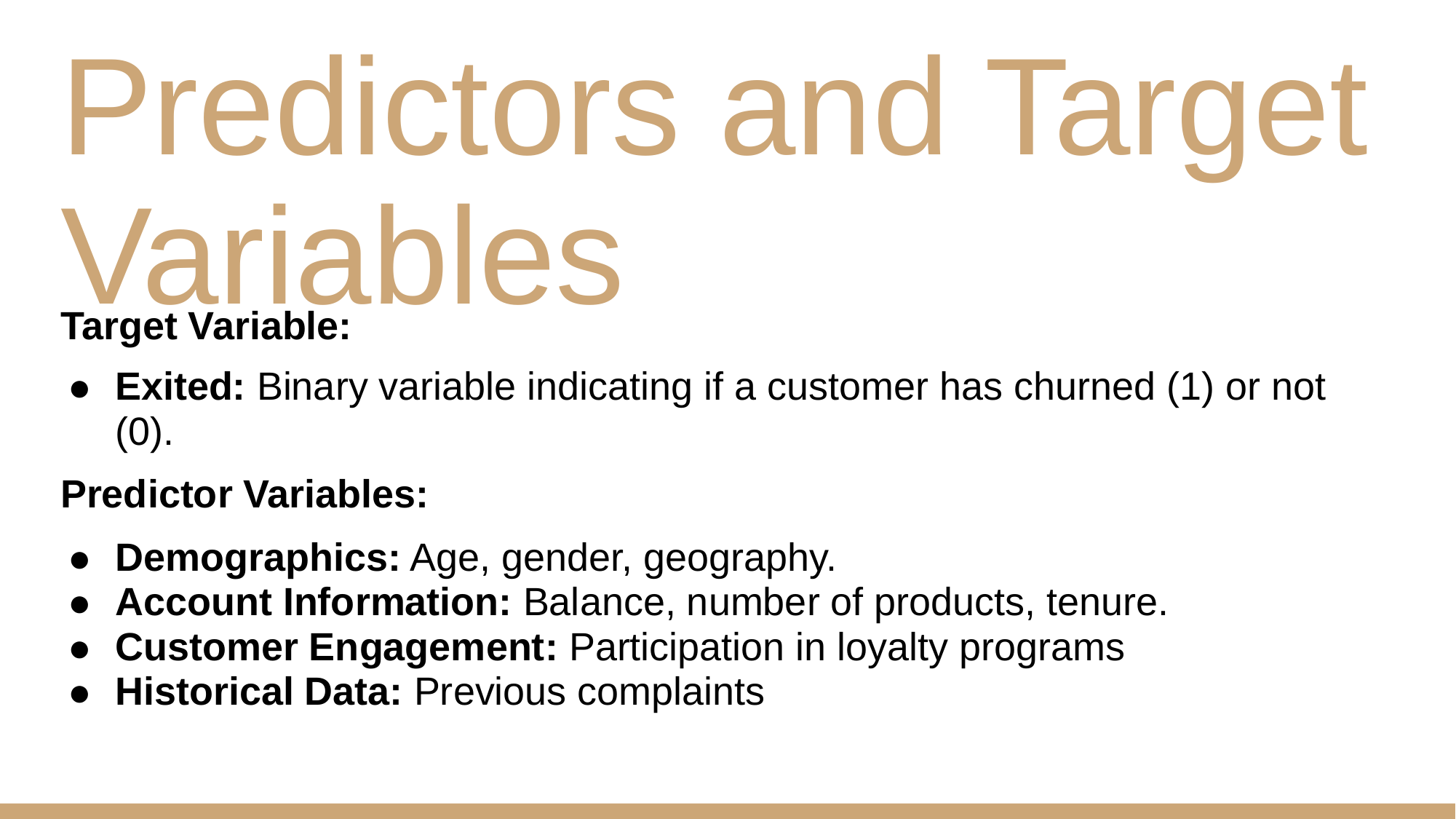

# Predictors and Target Variables
Target Variable:
Exited: Binary variable indicating if a customer has churned (1) or not (0).
Predictor Variables:
Demographics: Age, gender, geography.
Account Information: Balance, number of products, tenure.
Customer Engagement: Participation in loyalty programs
Historical Data: Previous complaints